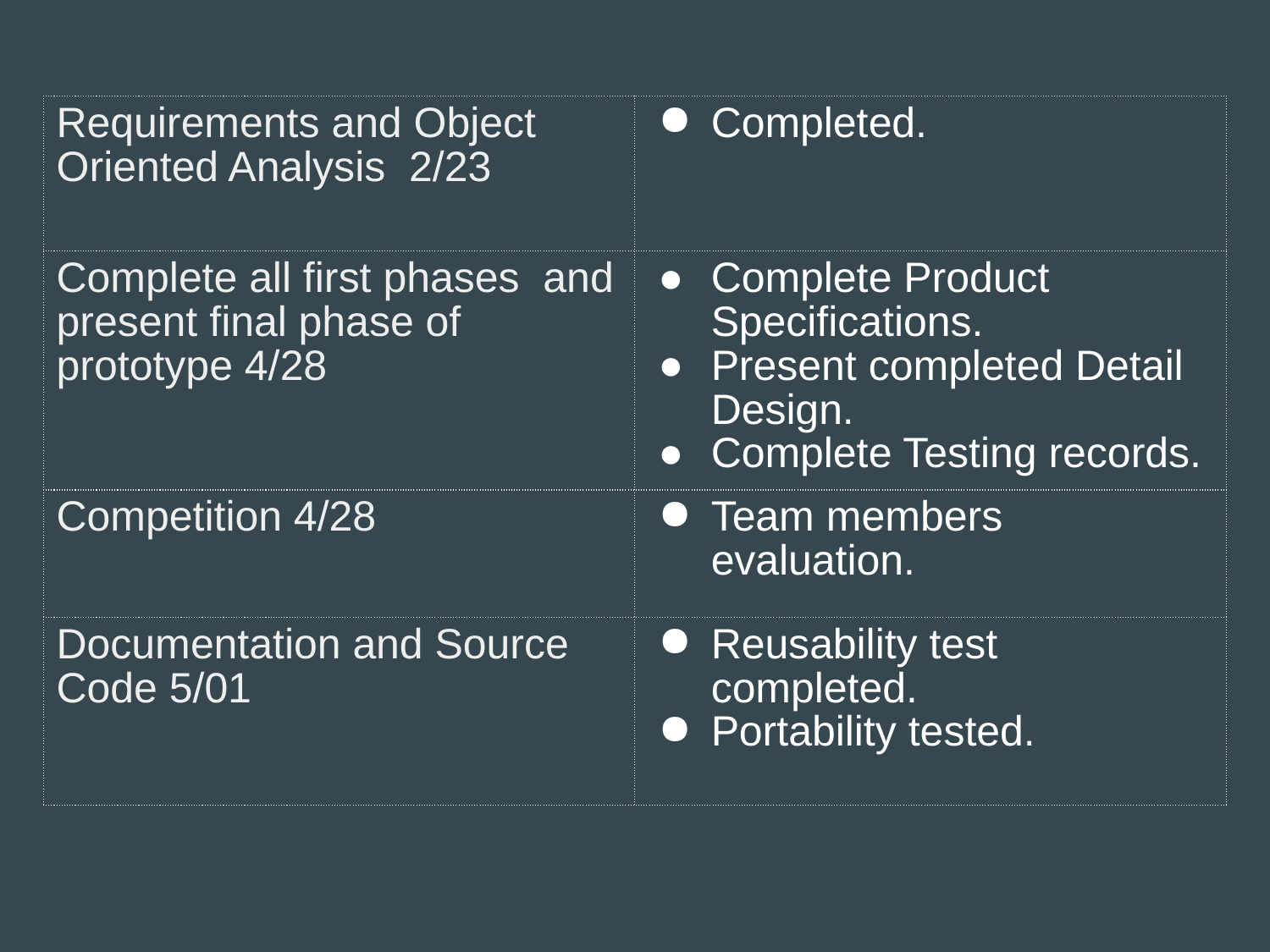

| Requirements and Object Oriented Analysis 2/23 | Completed. |
| --- | --- |
| Complete all first phases and present final phase of prototype 4/28 | Complete Product Specifications. Present completed Detail Design. Complete Testing records. |
| Competition 4/28 | Team members evaluation. |
| Documentation and Source Code 5/01 | Reusability test completed. Portability tested. |